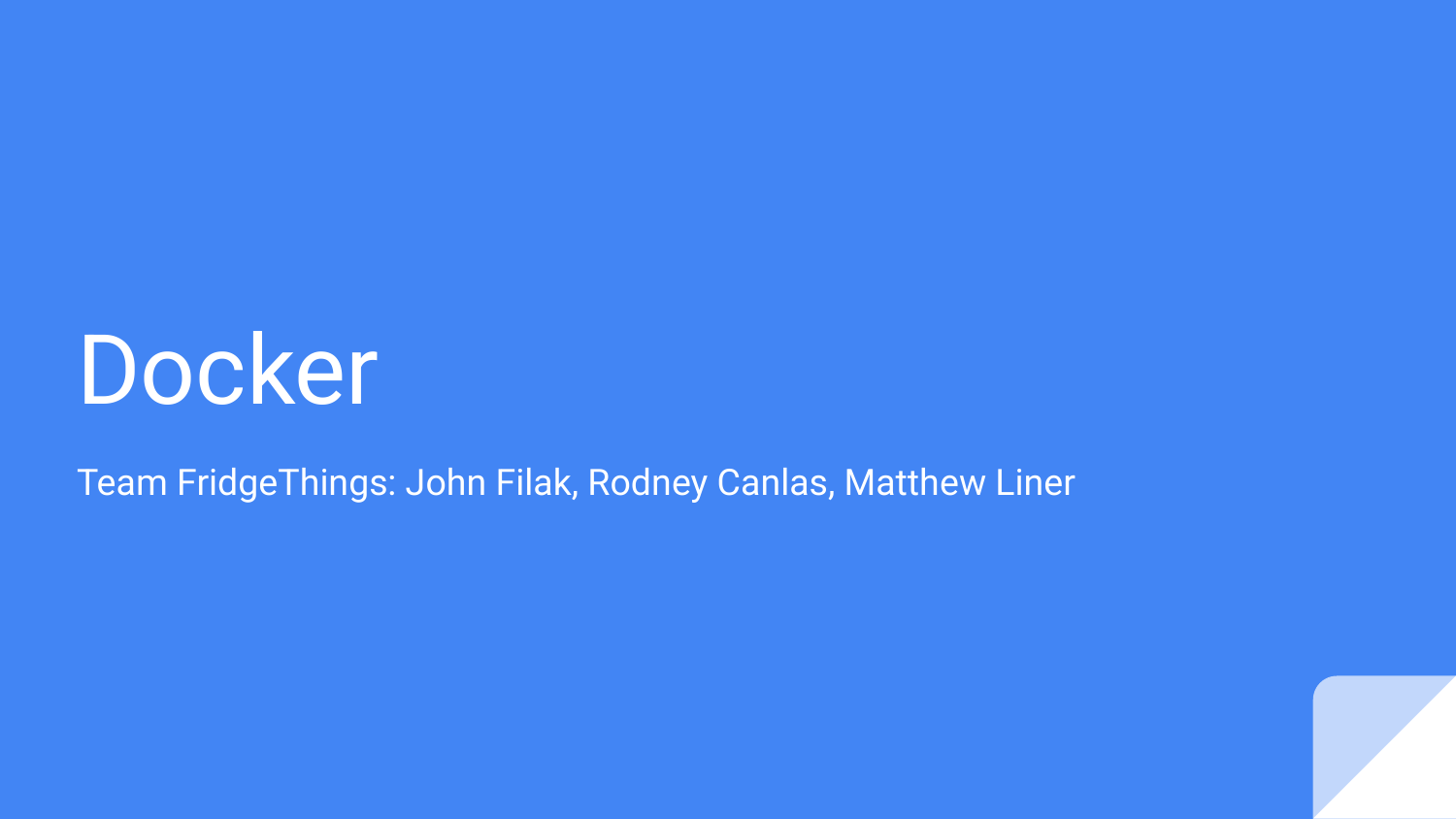

# Docker
Team FridgeThings: John Filak, Rodney Canlas, Matthew Liner